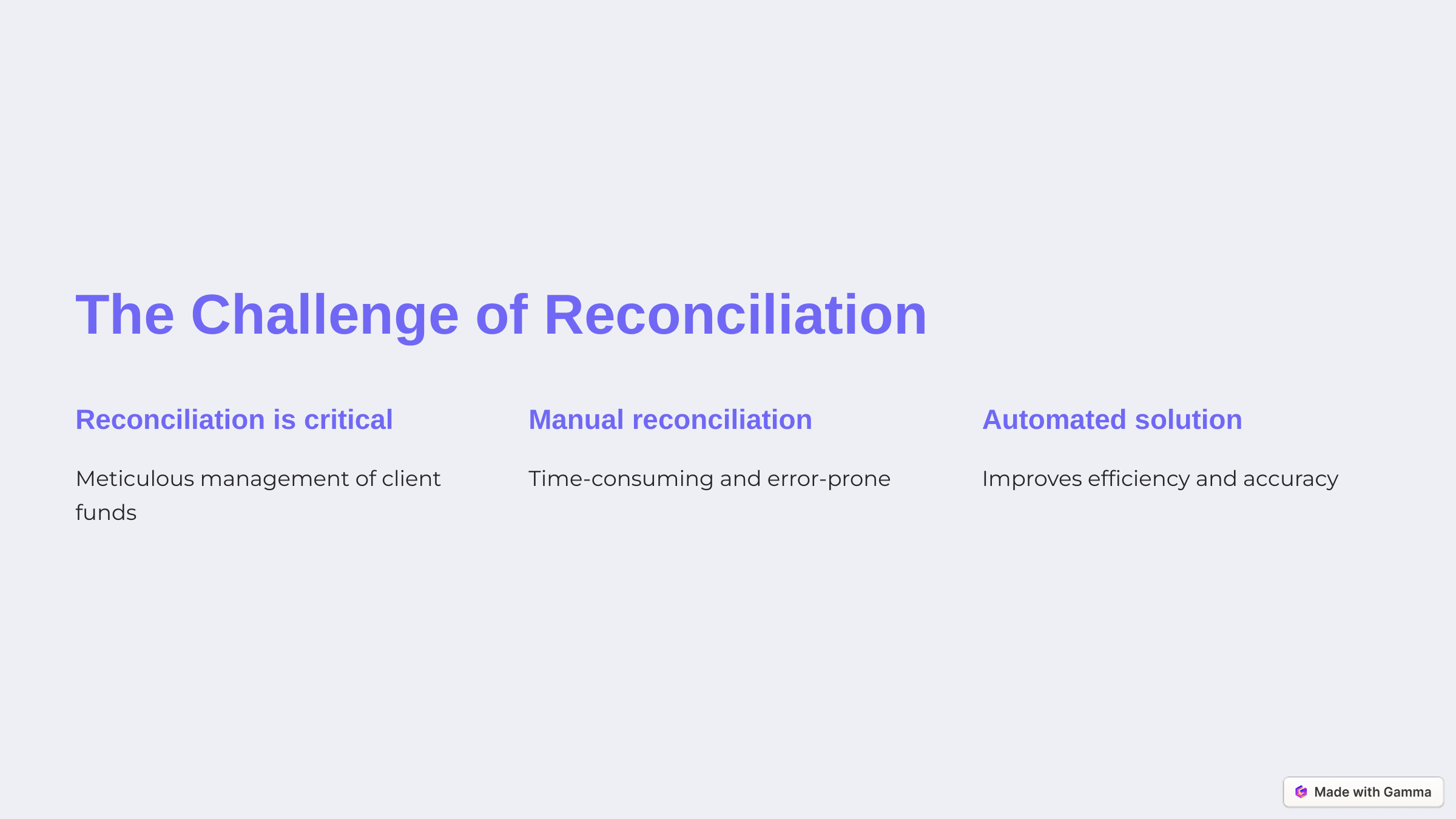

The Challenge of Reconciliation
Reconciliation is critical
Manual reconciliation
Automated solution
Meticulous management of client funds
Time-consuming and error-prone
Improves efficiency and accuracy